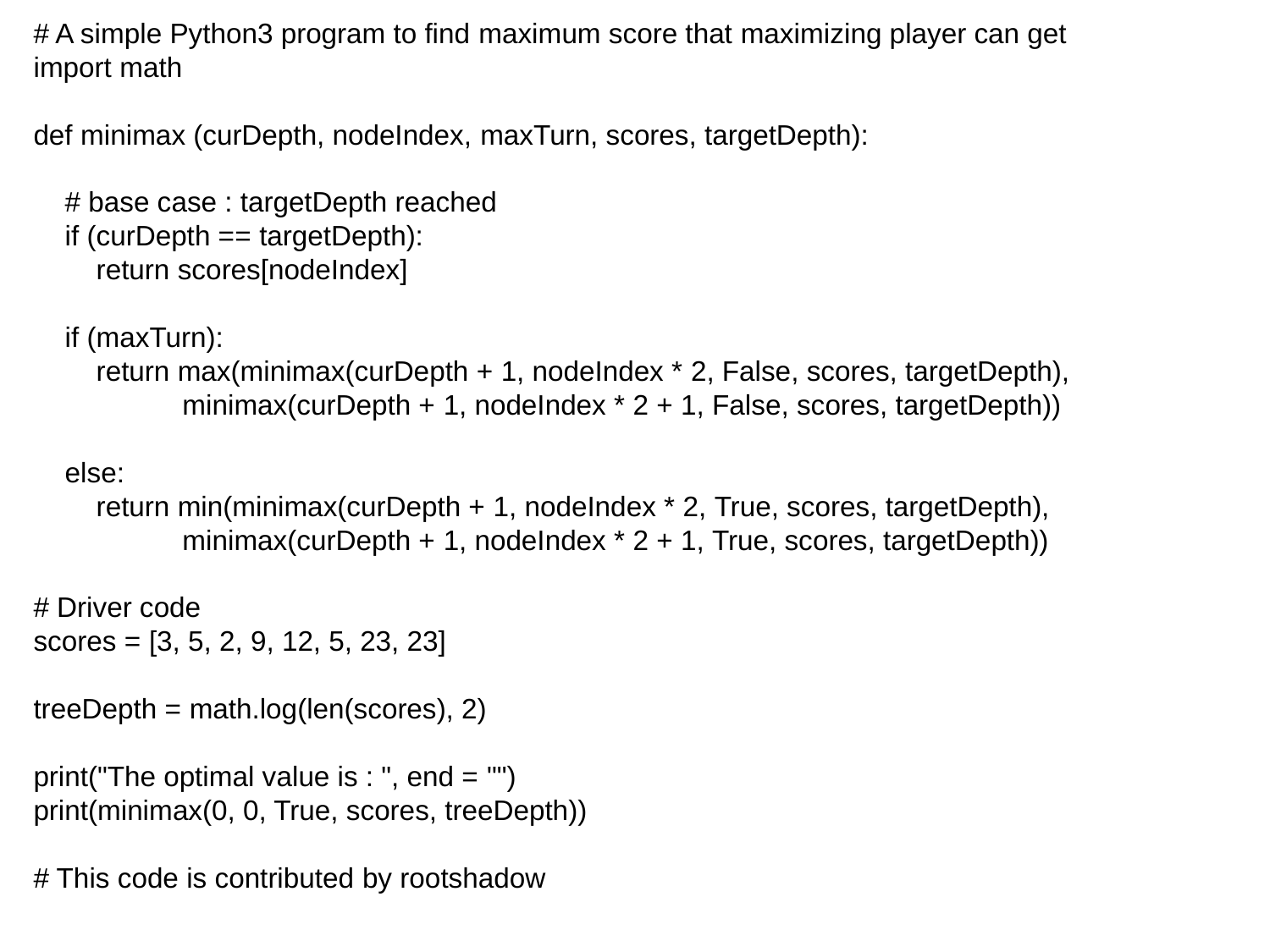

# A simple Python3 program to find maximum score that maximizing player can get
import math

def minimax (curDepth, nodeIndex, maxTurn, scores, targetDepth):

    # base case : targetDepth reached
    if (curDepth == targetDepth):
        return scores[nodeIndex]

    if (maxTurn):
        return max(minimax(curDepth + 1, nodeIndex * 2, False, scores, targetDepth),
                   minimax(curDepth + 1, nodeIndex * 2 + 1, False, scores, targetDepth))

    else:
        return min(minimax(curDepth + 1, nodeIndex * 2, True, scores, targetDepth),
                   minimax(curDepth + 1, nodeIndex * 2 + 1, True, scores, targetDepth))

# Driver code
scores = [3, 5, 2, 9, 12, 5, 23, 23]

treeDepth = math.log(len(scores), 2)

print("The optimal value is : ", end = "")
print(minimax(0, 0, True, scores, treeDepth))

# This code is contributed by rootshadow